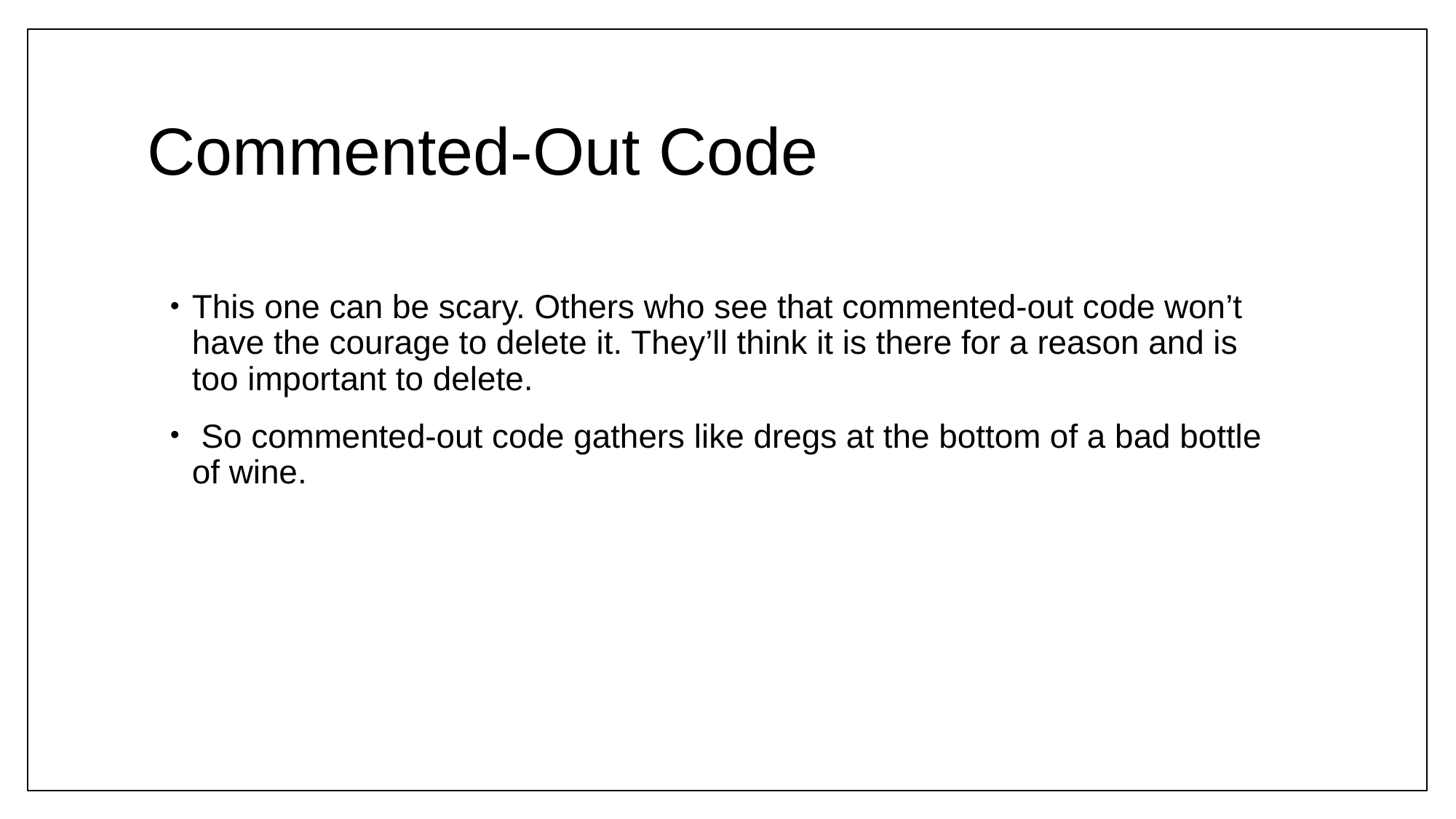

# Commented-Out Code
This one can be scary. Others who see that commented-out code won’t have the courage to delete it. They’ll think it is there for a reason and is too important to delete.
 So commented-out code gathers like dregs at the bottom of a bad bottle of wine.